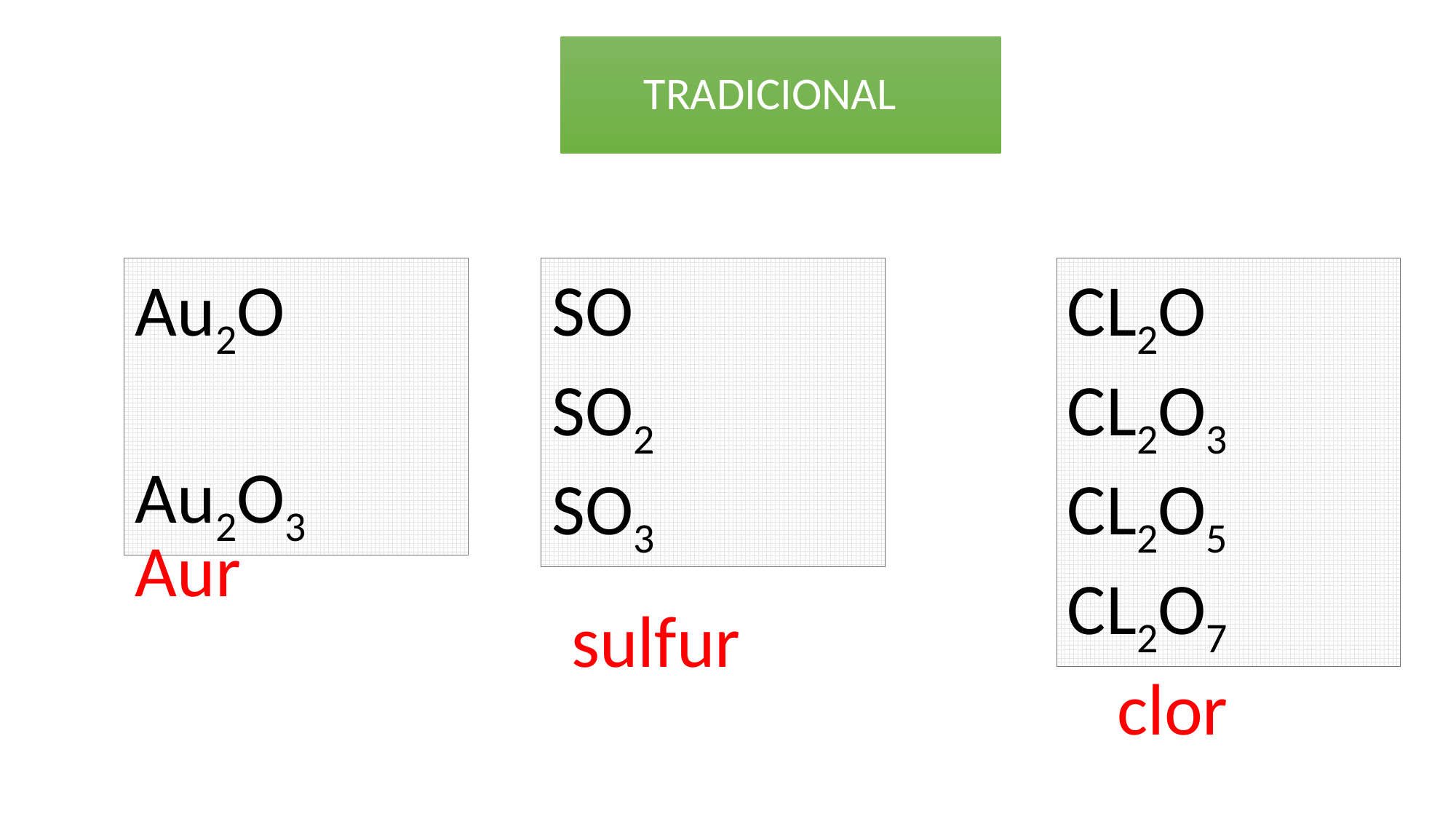

TRADICIONAL
Au2O
Au2O3
SO
SO2
SO3
CL2O
CL2O3
CL2O5
CL2O7
Aur
sulfur
clor